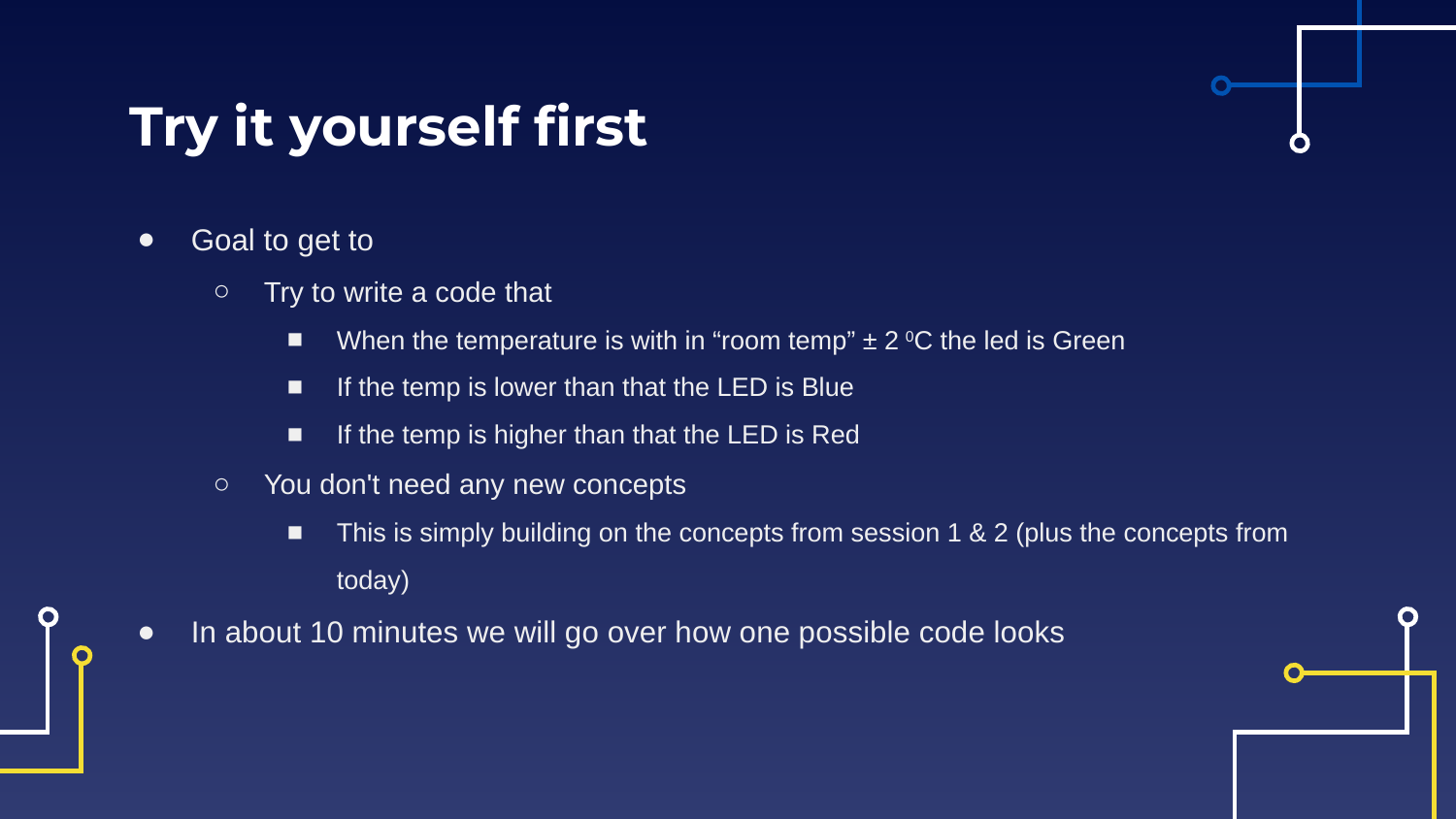

# Try it yourself first
Goal to get to
Try to write a code that
When the temperature is with in “room temp” ± 2 0C the led is Green
If the temp is lower than that the LED is Blue
If the temp is higher than that the LED is Red
You don't need any new concepts
This is simply building on the concepts from session 1 & 2 (plus the concepts from today)
In about 10 minutes we will go over how one possible code looks